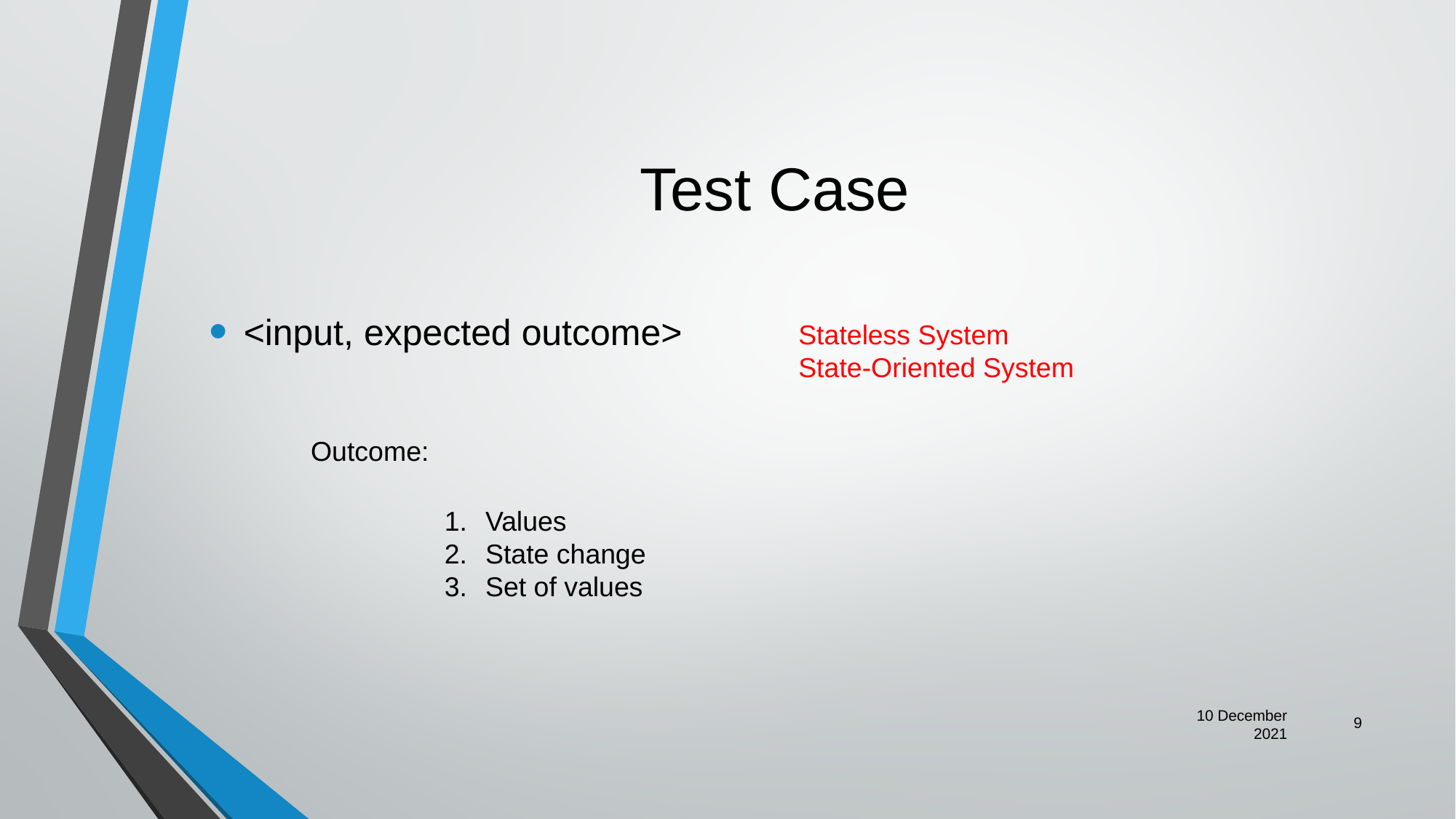

# Test Case
<input, expected outcome>
Stateless System
State-Oriented System
Outcome:
Values
State change
Set of values
9
10 December 2021